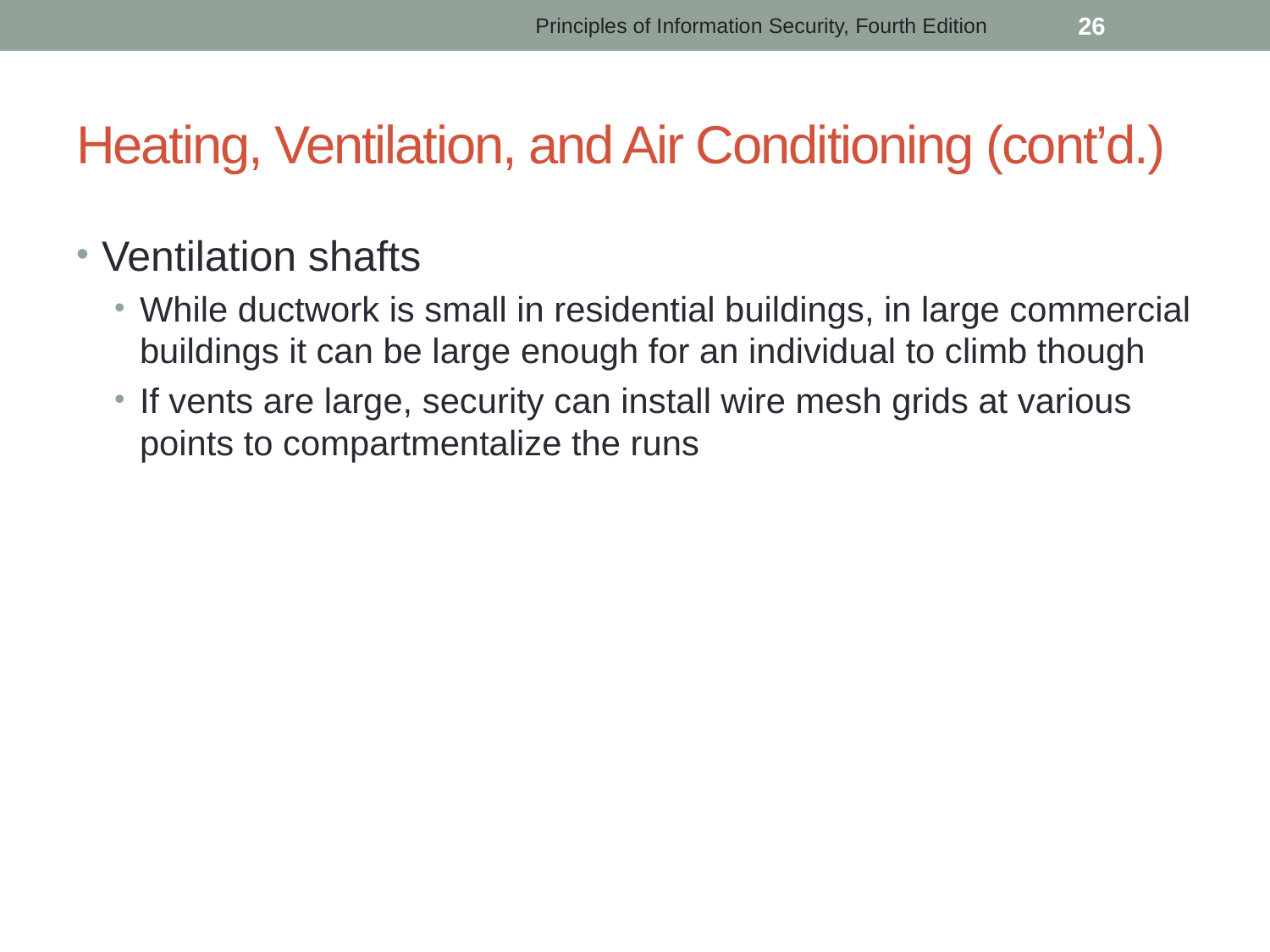

Principles of Information Security, Fourth Edition
 26
# Heating, Ventilation, and Air Conditioning (cont’d.)
Ventilation shafts
While ductwork is small in residential buildings, in large commercial buildings it can be large enough for an individual to climb though
If vents are large, security can install wire mesh grids at various points to compartmentalize the runs